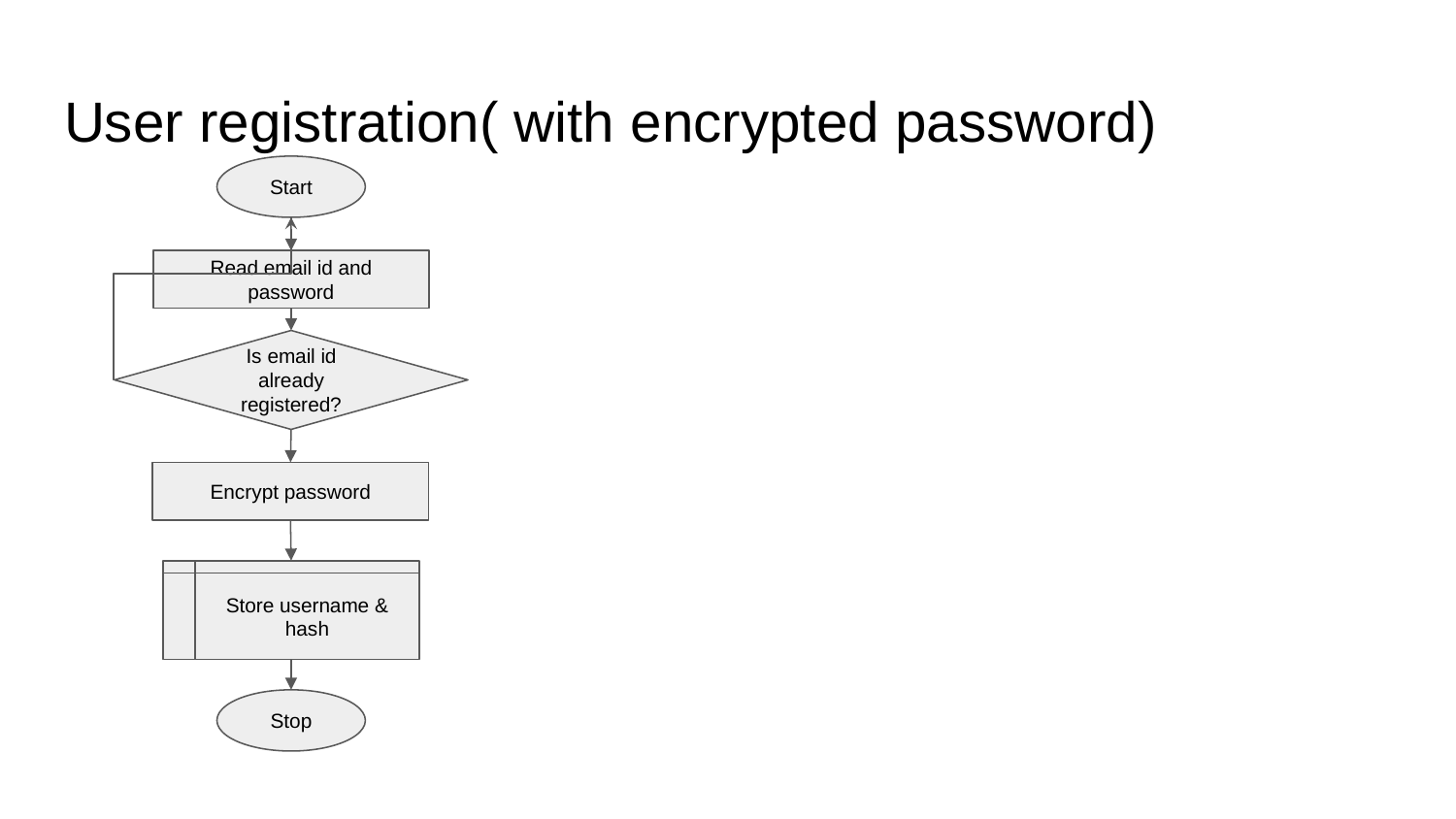

# User registration( with encrypted password)
Start
Read email id and password
Is email id already registered?
Store username & hash
Stop
Encrypt password